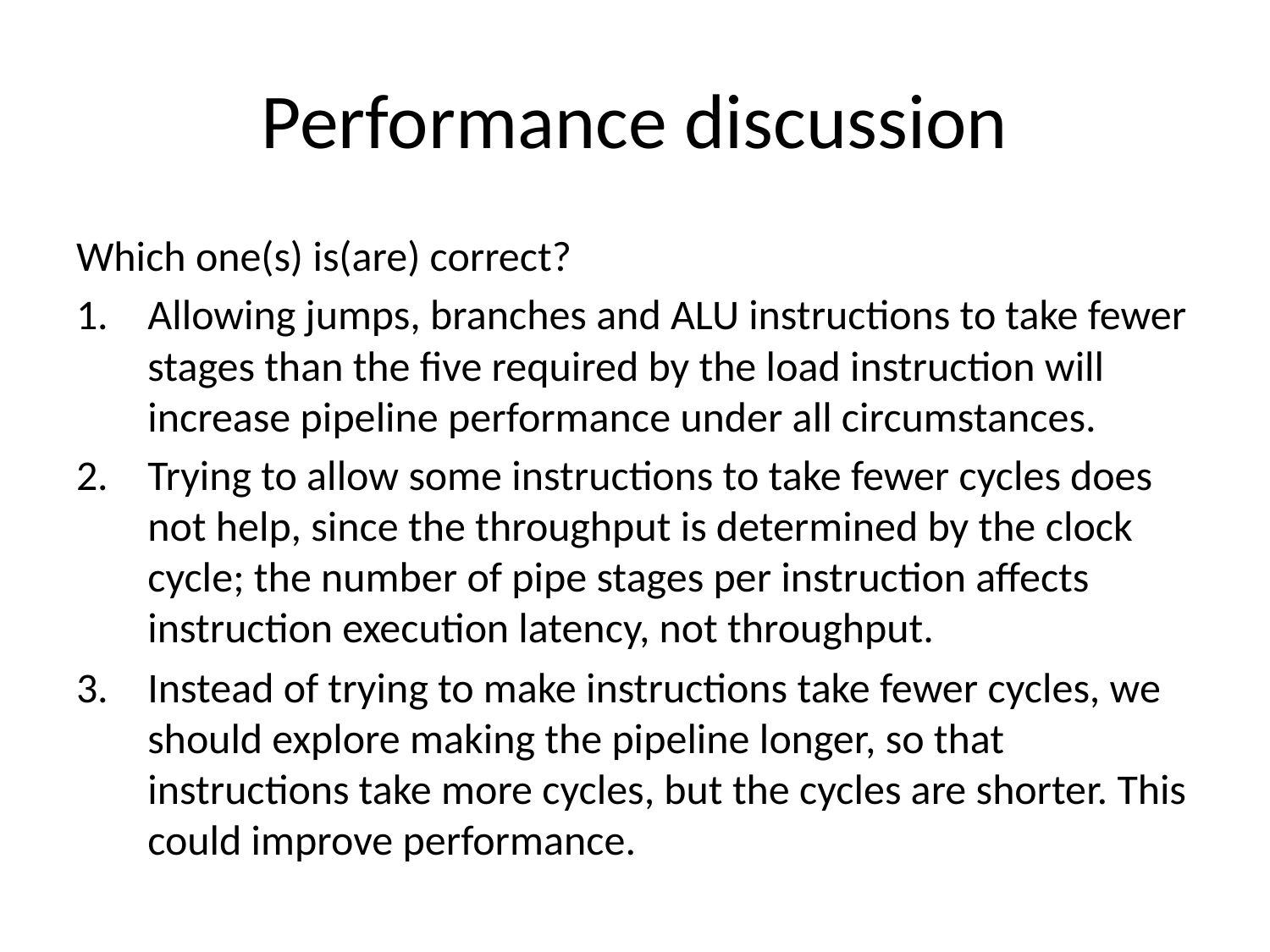

# Performance discussion
Which one(s) is(are) correct?
Allowing jumps, branches and ALU instructions to take fewer stages than the five required by the load instruction will increase pipeline performance under all circumstances.
Trying to allow some instructions to take fewer cycles does not help, since the throughput is determined by the clock cycle; the number of pipe stages per instruction affects instruction execution latency, not throughput.
Instead of trying to make instructions take fewer cycles, we should explore making the pipeline longer, so that instructions take more cycles, but the cycles are shorter. This could improve performance.